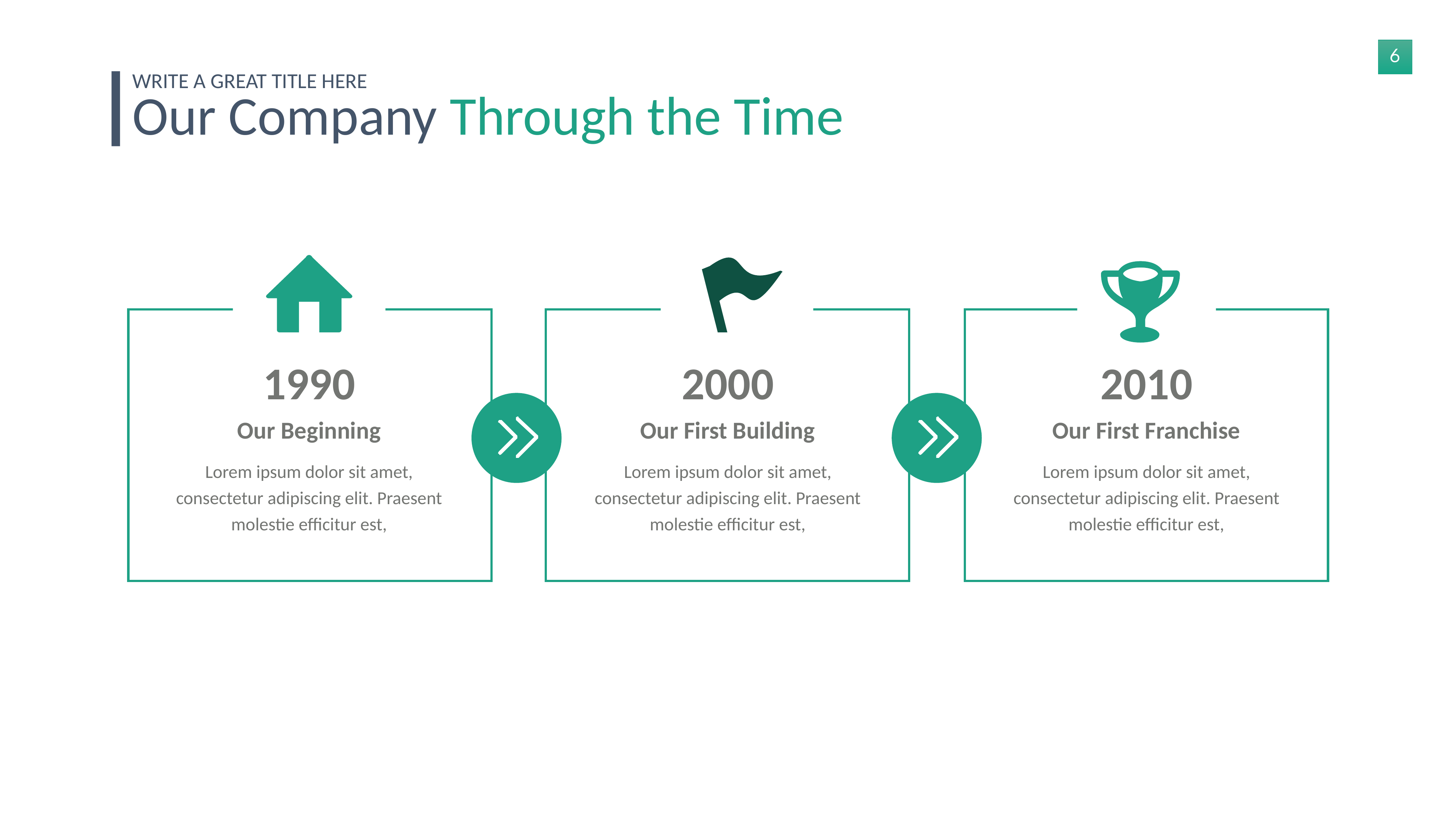

WRITE A GREAT TITLE HERE

Our Company Through the Time

1990
2000
2010

Our Beginning
Our First Building
Our First Franchise
Lorem ipsum dolor sit amet, consectetur adipiscing elit. Praesent molestie efficitur est,
Lorem ipsum dolor sit amet, consectetur adipiscing elit. Praesent molestie efficitur est,
Lorem ipsum dolor sit amet, consectetur adipiscing elit. Praesent molestie efficitur est,